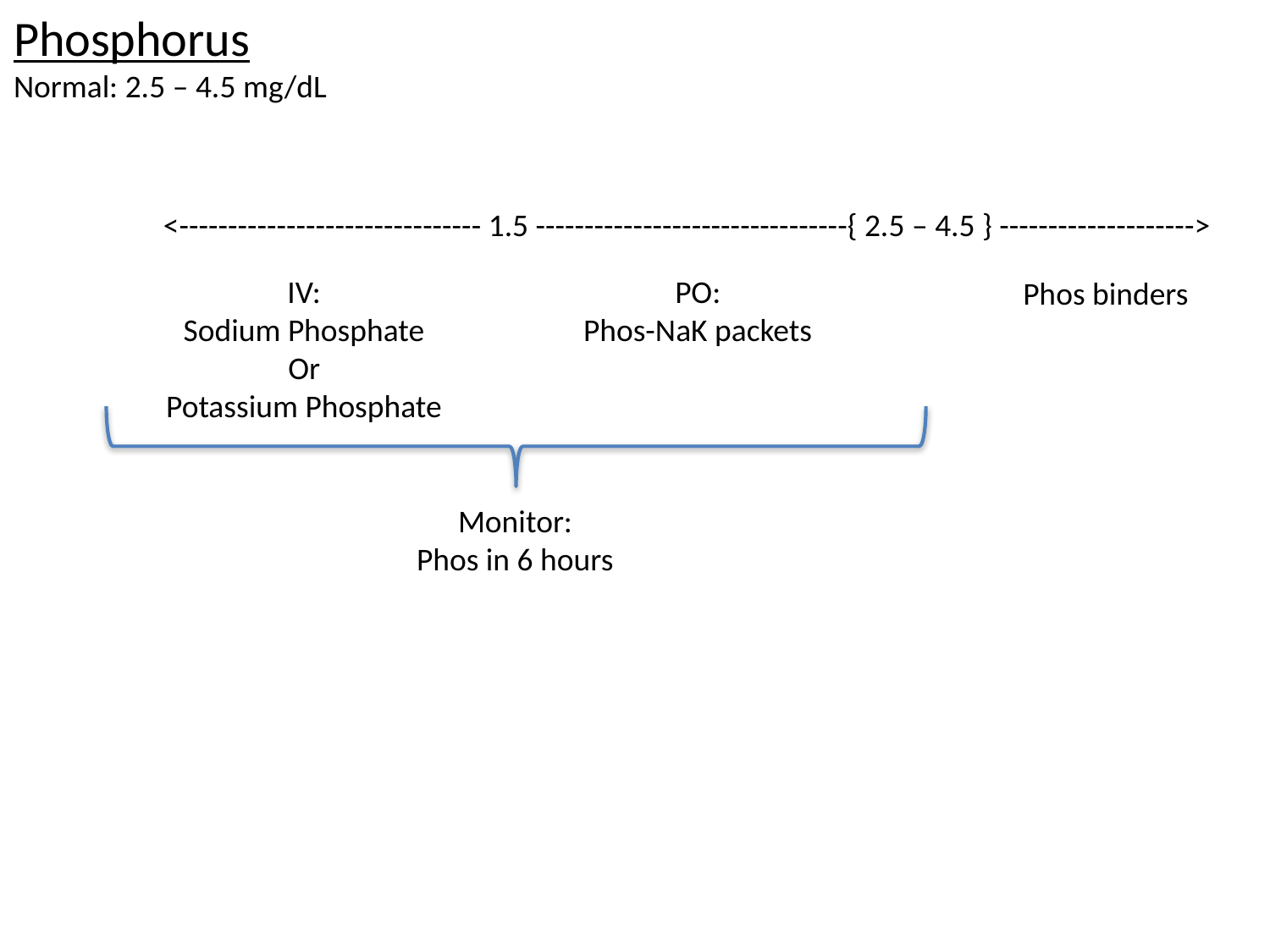

Phosphorus
Normal: 2.5 – 4.5 mg/dL

<------------------------------- 1.5 --------------------------------{ 2.5 – 4.5 } -------------------->
IV:
Sodium Phosphate
Or
Potassium Phosphate
PO:
Phos-NaK packets
Phos binders
Monitor:
Phos in 6 hours